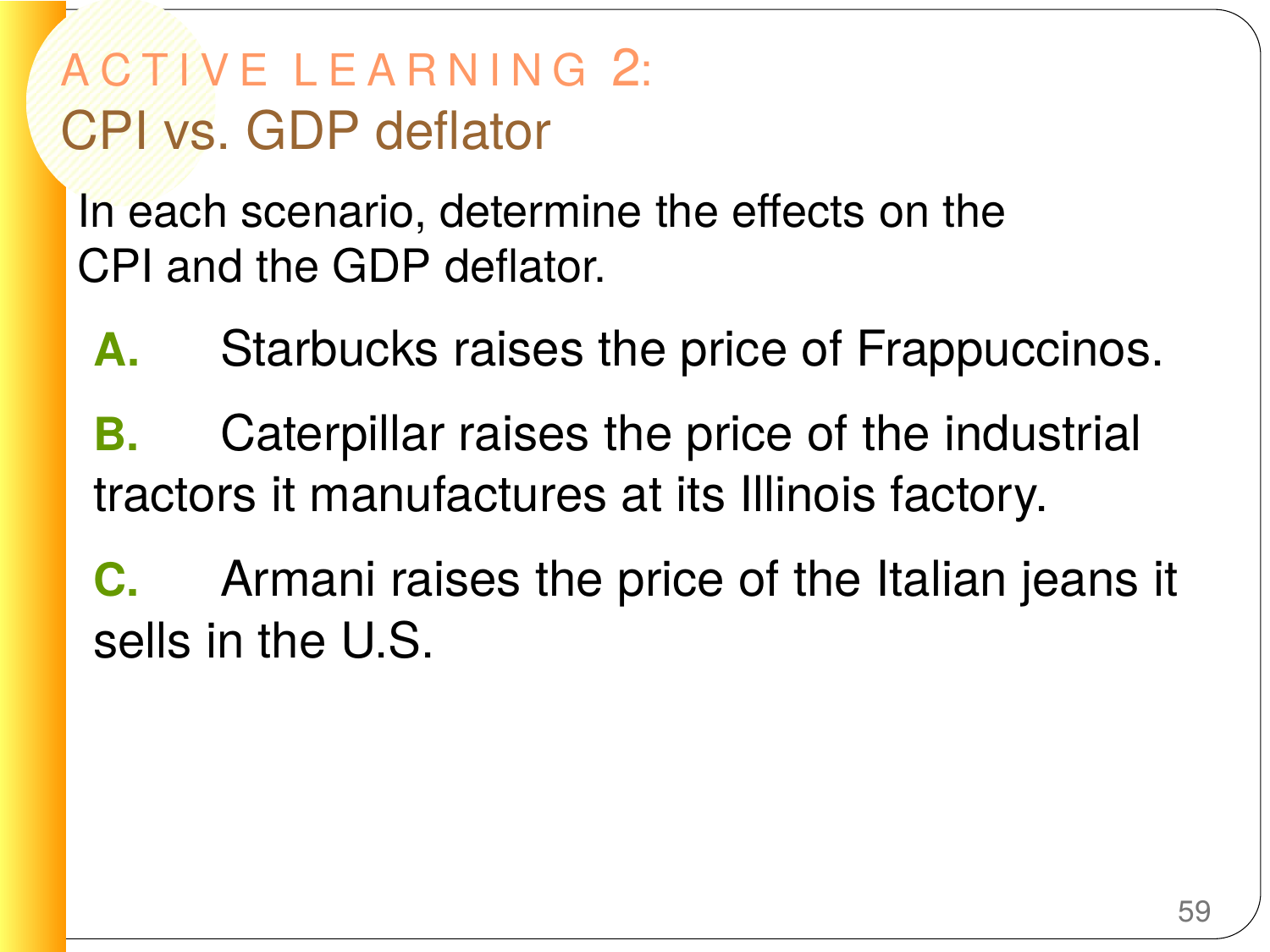

# A C T I V E  L E A R N I N G  2: CPI vs. GDP deflator
In each scenario, determine the effects on the
CPI and the GDP deflator.
A.	Starbucks raises the price of Frappuccinos.
B.	Caterpillar raises the price of the industrial tractors it manufactures at its Illinois factory.
C.	Armani raises the price of the Italian jeans it sells in the U.S.
59